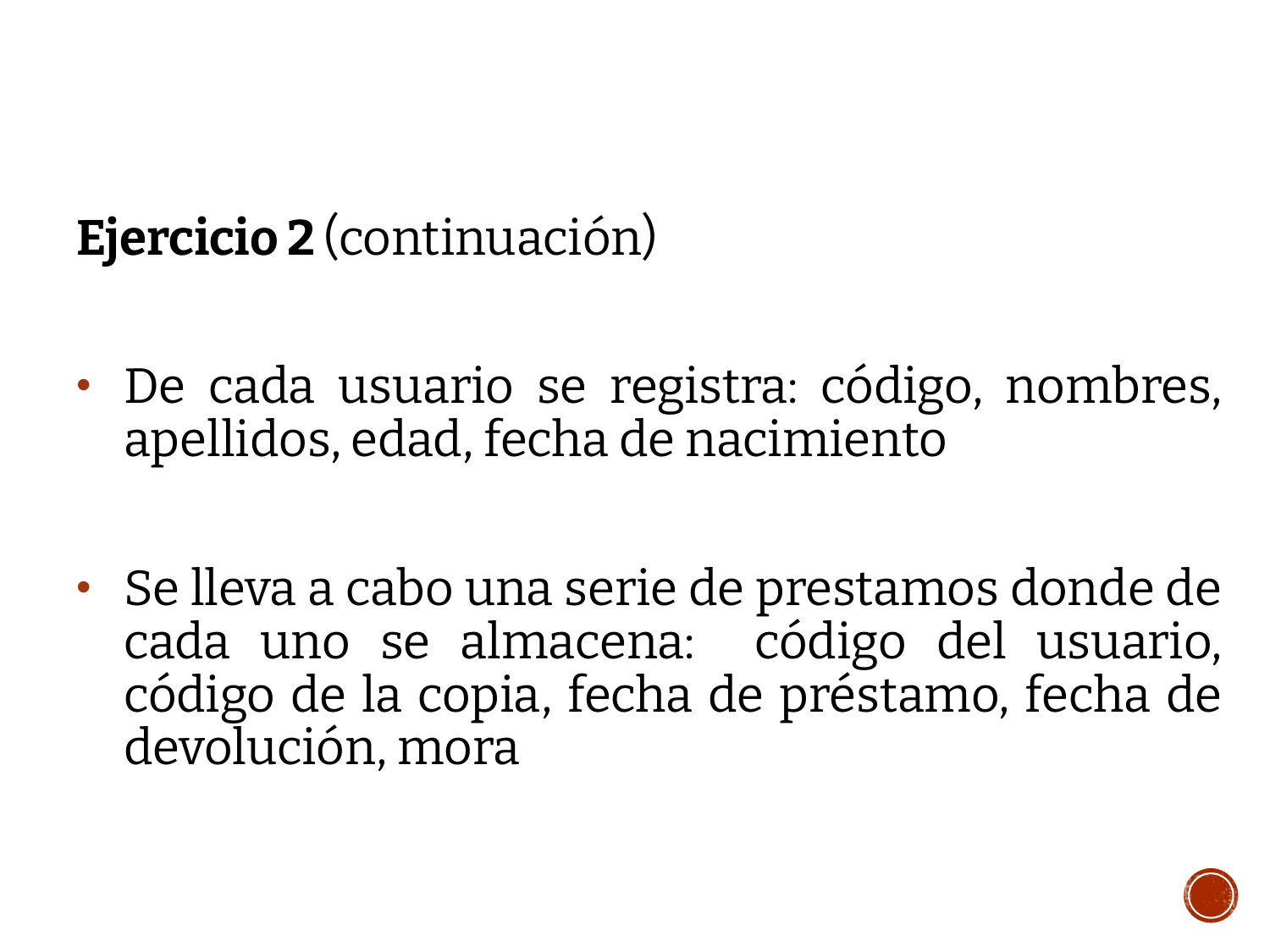

Ejercicio 2 (continuación)

De cada usuario se registra: código, nombres, apellidos, edad, fecha de nacimiento

Se lleva a cabo una serie de prestamos donde de cada uno se almacena:  código del usuario, código de la copia, fecha de préstamo, fecha de devolución, mora